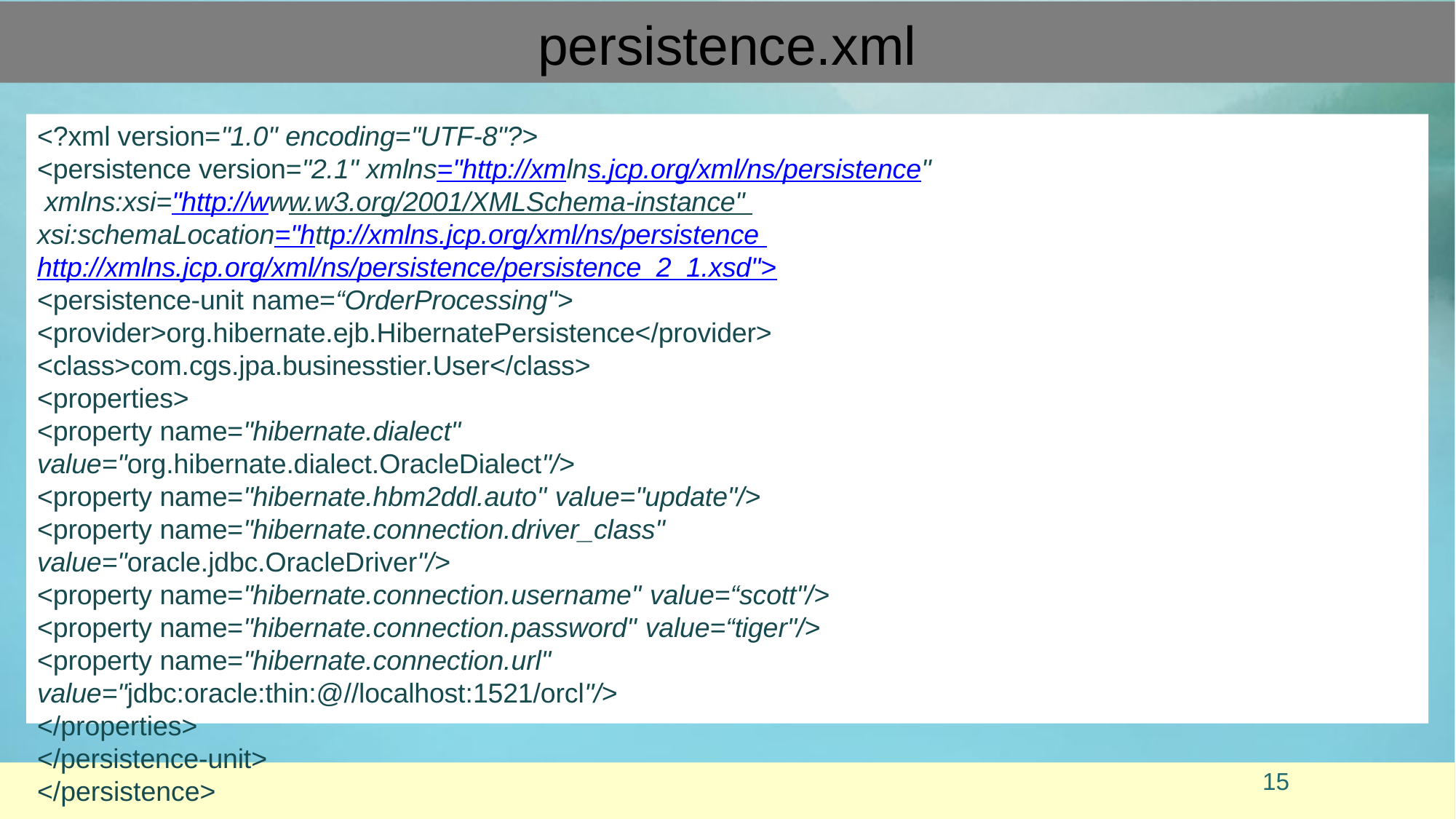

# persistence.xml

<?xml version="1.0" encoding="UTF-8"?>
<persistence version="2.1" xmlns="http://xmlns.jcp.org/xml/ns/persistence"  xmlns:xsi="http://www.w3.org/2001/XMLSchema-instance"  xsi:schemaLocation="http://xmlns.jcp.org/xml/ns/persistence  http://xmlns.jcp.org/xml/ns/persistence/persistence_2_1.xsd">
<persistence-unit name=“OrderProcessing">
<provider>org.hibernate.ejb.HibernatePersistence</provider>
<class>com.cgs.jpa.businesstier.User</class>
<properties>
<property name="hibernate.dialect" value="org.hibernate.dialect.OracleDialect"/>
<property name="hibernate.hbm2ddl.auto" value="update"/>
<property name="hibernate.connection.driver_class" value="oracle.jdbc.OracleDriver"/>
<property name="hibernate.connection.username" value=“scott"/>
<property name="hibernate.connection.password" value=“tiger"/>
<property name="hibernate.connection.url" value="jdbc:oracle:thin:@//localhost:1521/orcl"/>
</properties>
</persistence-unit>
</persistence>
15